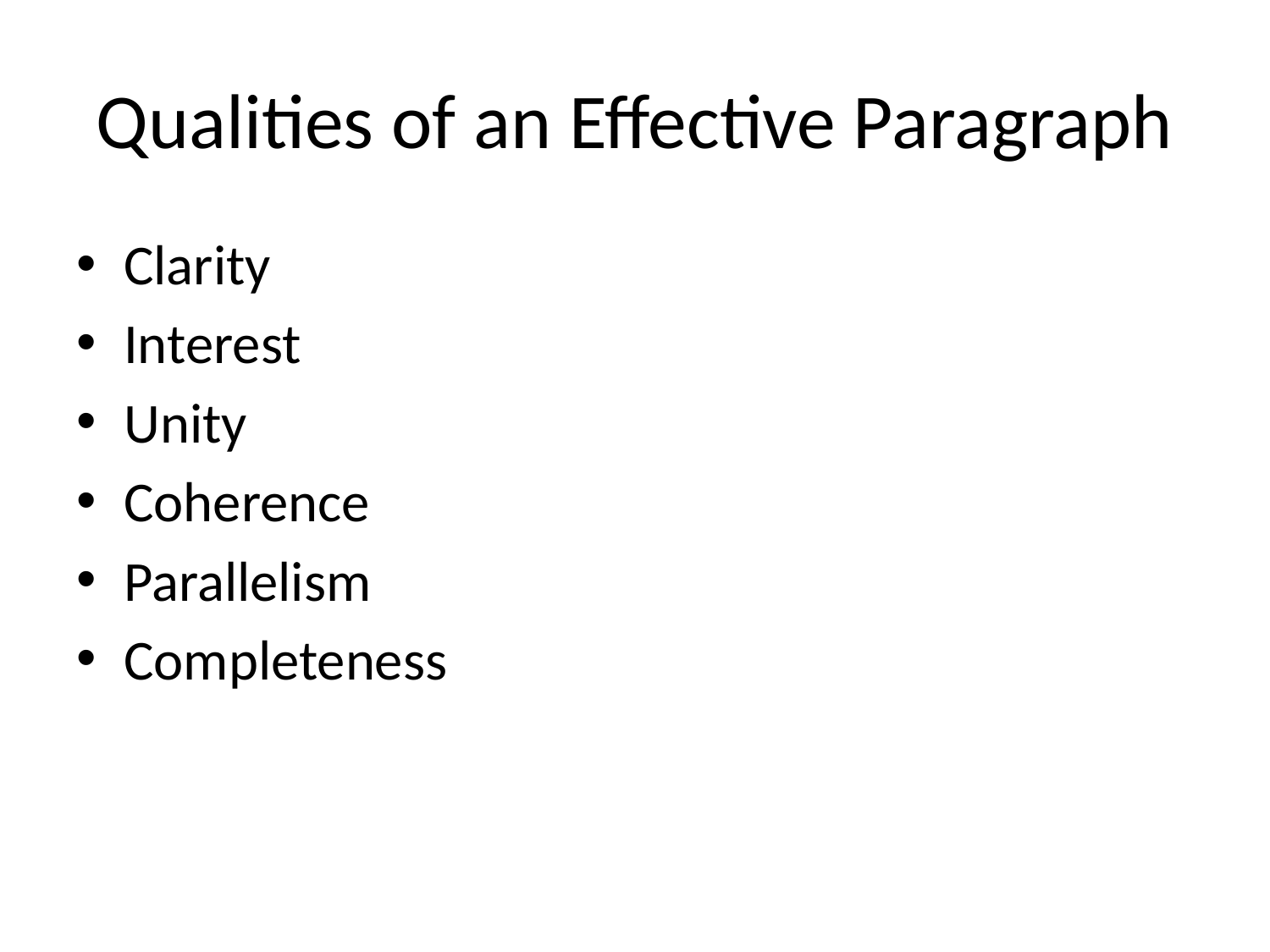

# Qualities of an Effective Paragraph
Clarity
Interest
Unity
Coherence
Parallelism
Completeness